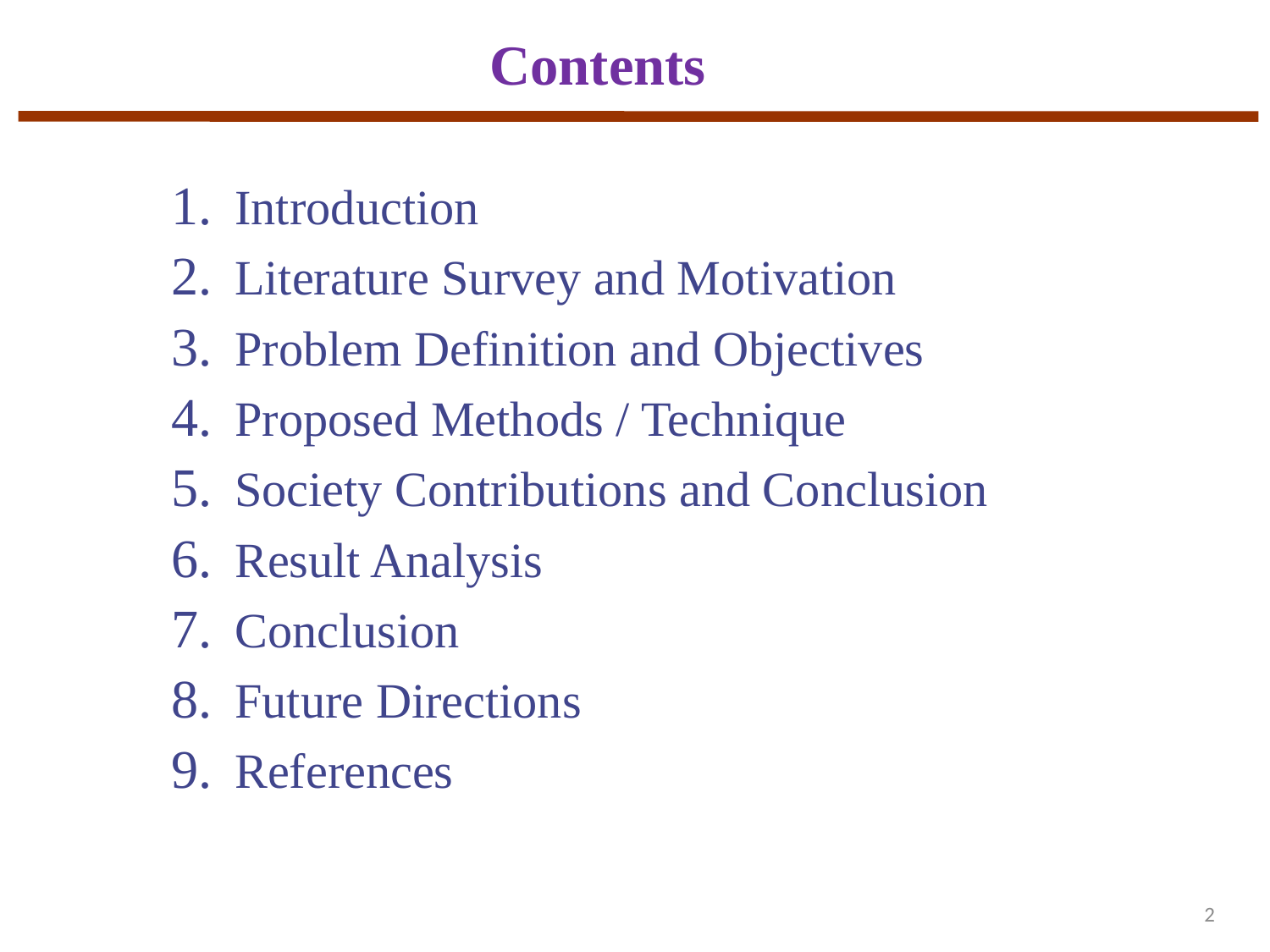

Contents

Introduction
Literature Survey and Motivation
Problem Definition and Objectives
Proposed Methods / Technique
Society Contributions and Conclusion
Result Analysis
Conclusion
Future Directions
References

2